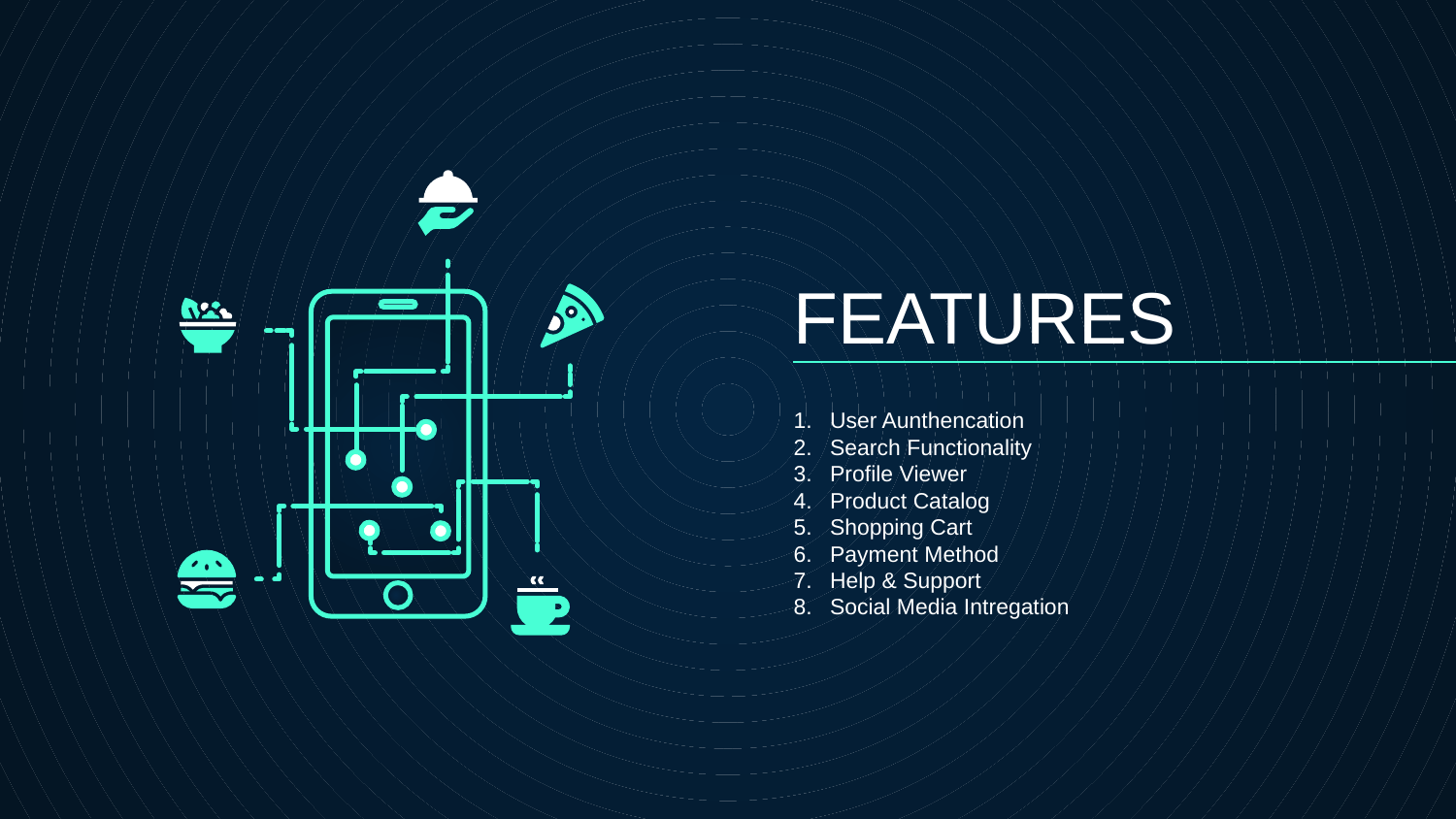

# FEATURES

User Aunthencation
Search Functionality
Profile Viewer
Product Catalog
Shopping Cart
Payment Method
Help & Support
Social Media Intregation